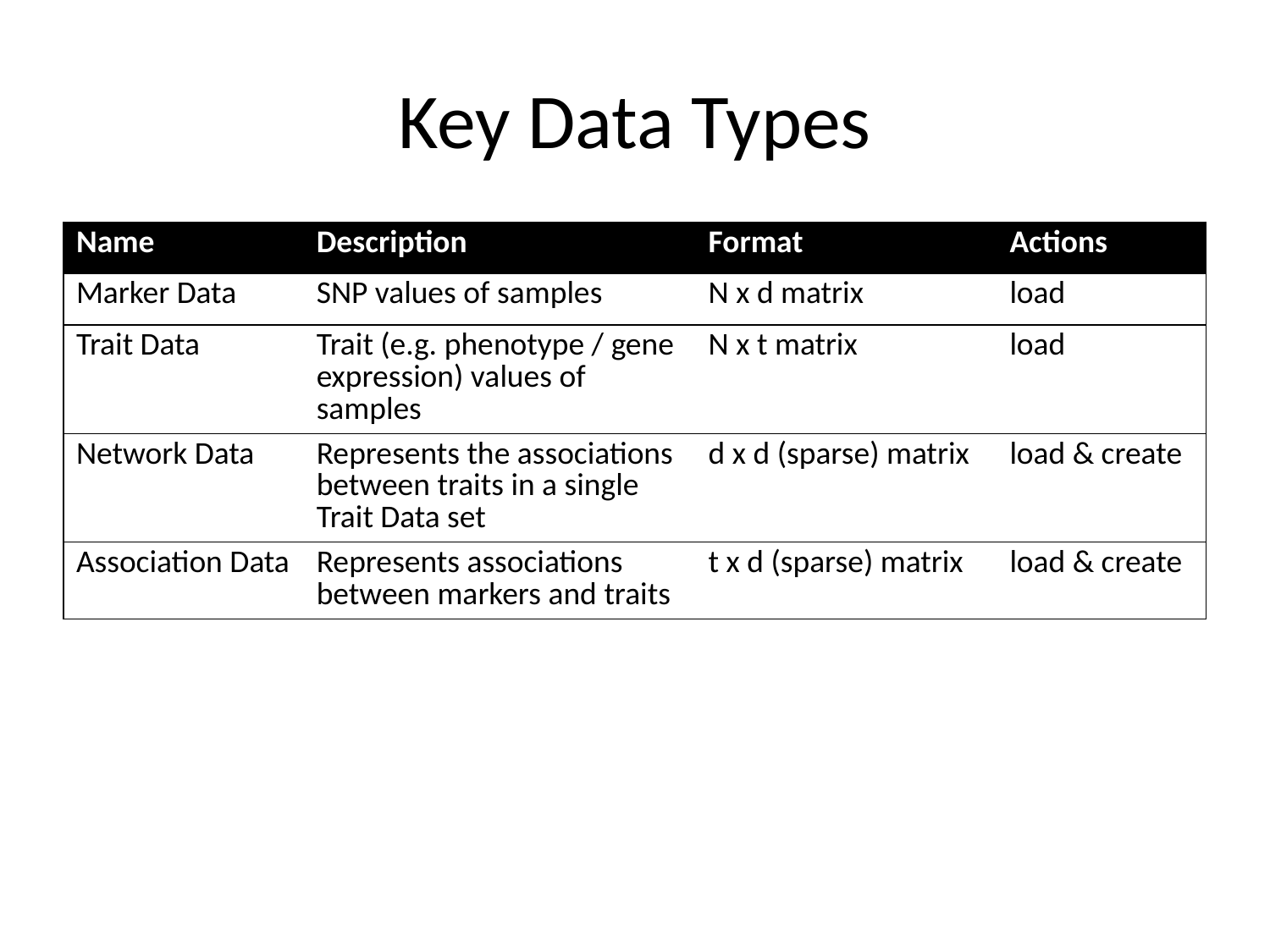

# Key Data Types
| Name | Description | Format | Actions |
| --- | --- | --- | --- |
| Marker Data | SNP values of samples | N x d matrix | load |
| Trait Data | Trait (e.g. phenotype / gene expression) values of samples | N x t matrix | load |
| Network Data | Represents the associations between traits in a single Trait Data set | d x d (sparse) matrix | load & create |
| Association Data | Represents associations between markers and traits | t x d (sparse) matrix | load & create |